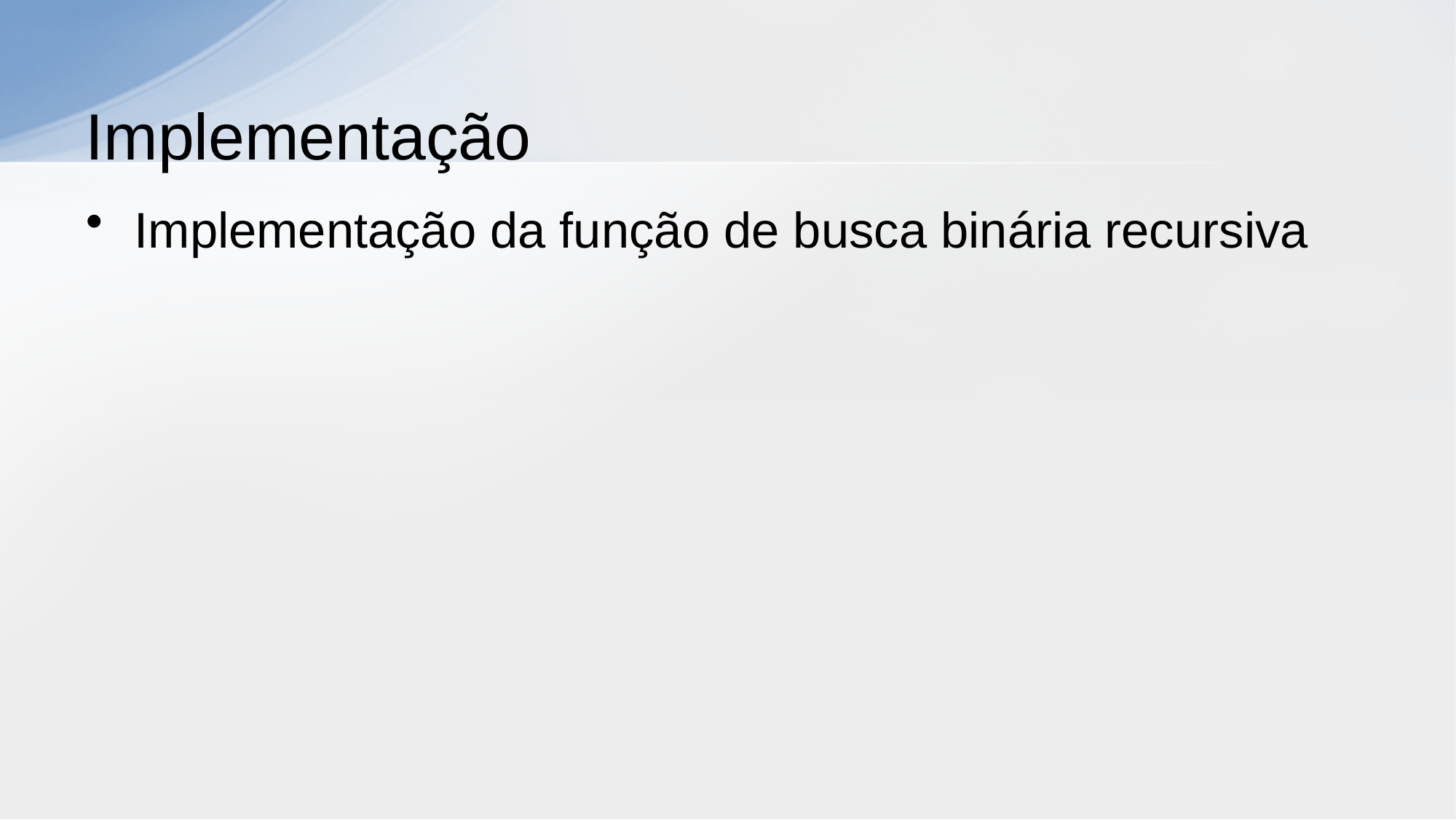

# Implementação
Implementação da função de busca binária recursiva